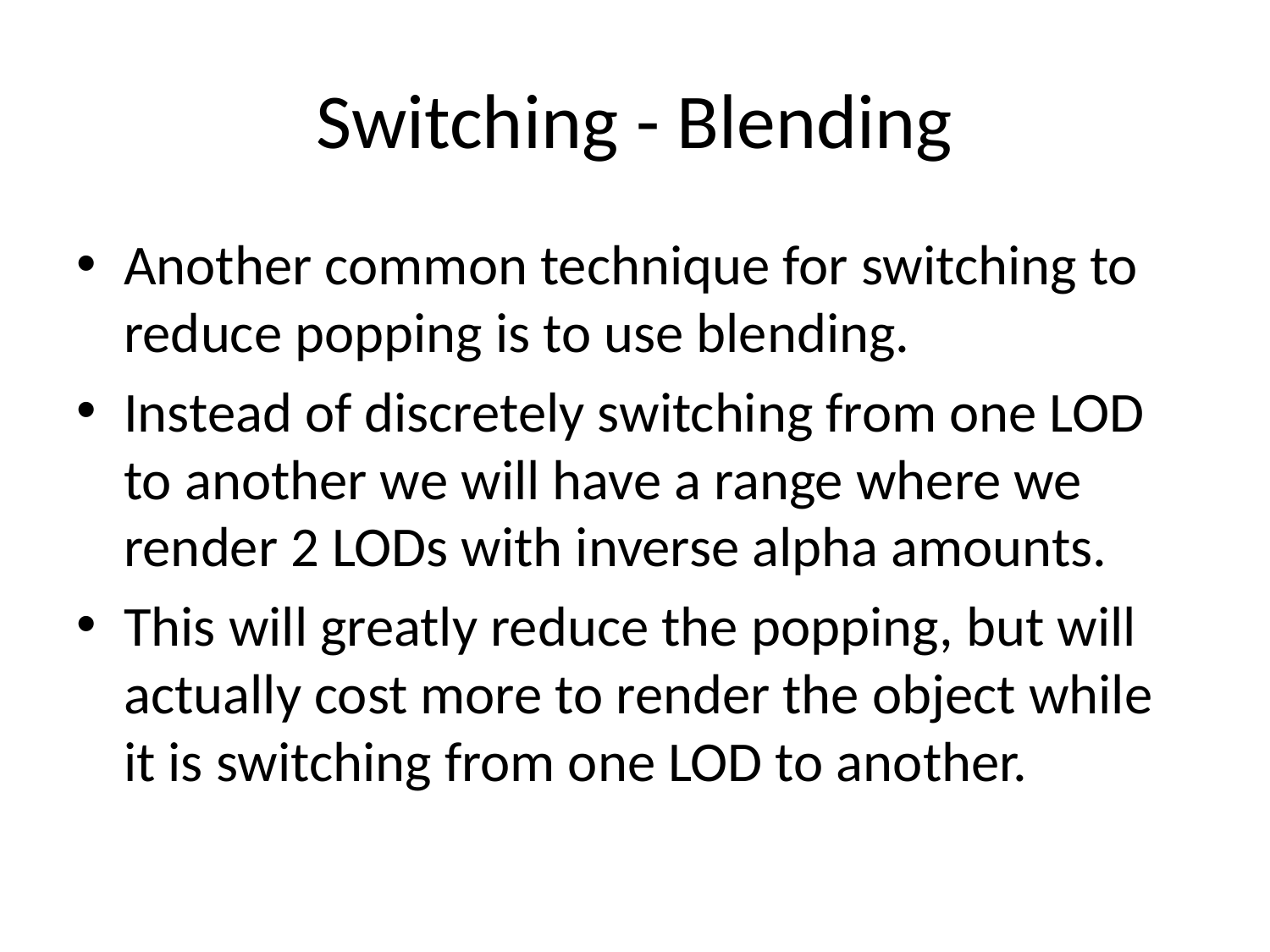

# Switching - Blending
Another common technique for switching to reduce popping is to use blending.
Instead of discretely switching from one LOD to another we will have a range where we render 2 LODs with inverse alpha amounts.
This will greatly reduce the popping, but will actually cost more to render the object while it is switching from one LOD to another.